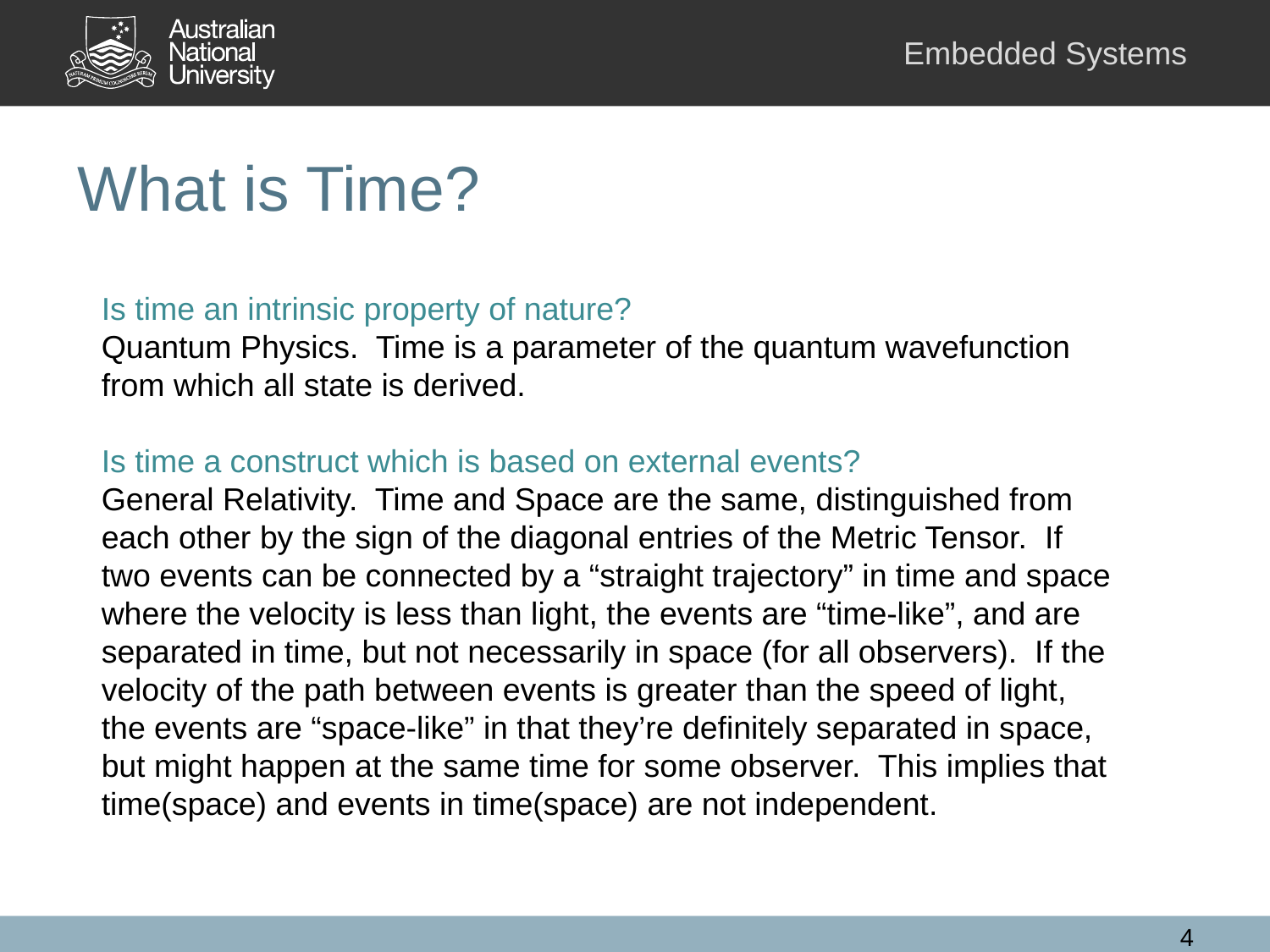

# What is Time?
Is time an intrinsic property of nature?
Quantum Physics.  Time is a parameter of the quantum wavefunction from which all state is derived.

Is time a construct which is based on external events?
General Relativity.  Time and Space are the same, distinguished from each other by the sign of the diagonal entries of the Metric Tensor.  If two events can be connected by a “straight trajectory” in time and space where the velocity is less than light, the events are “time-like”, and are separated in time, but not necessarily in space (for all observers).  If the velocity of the path between events is greater than the speed of light, the events are “space-like” in that they’re definitely separated in space, but might happen at the same time for some observer.  This implies that time(space) and events in time(space) are not independent.
4